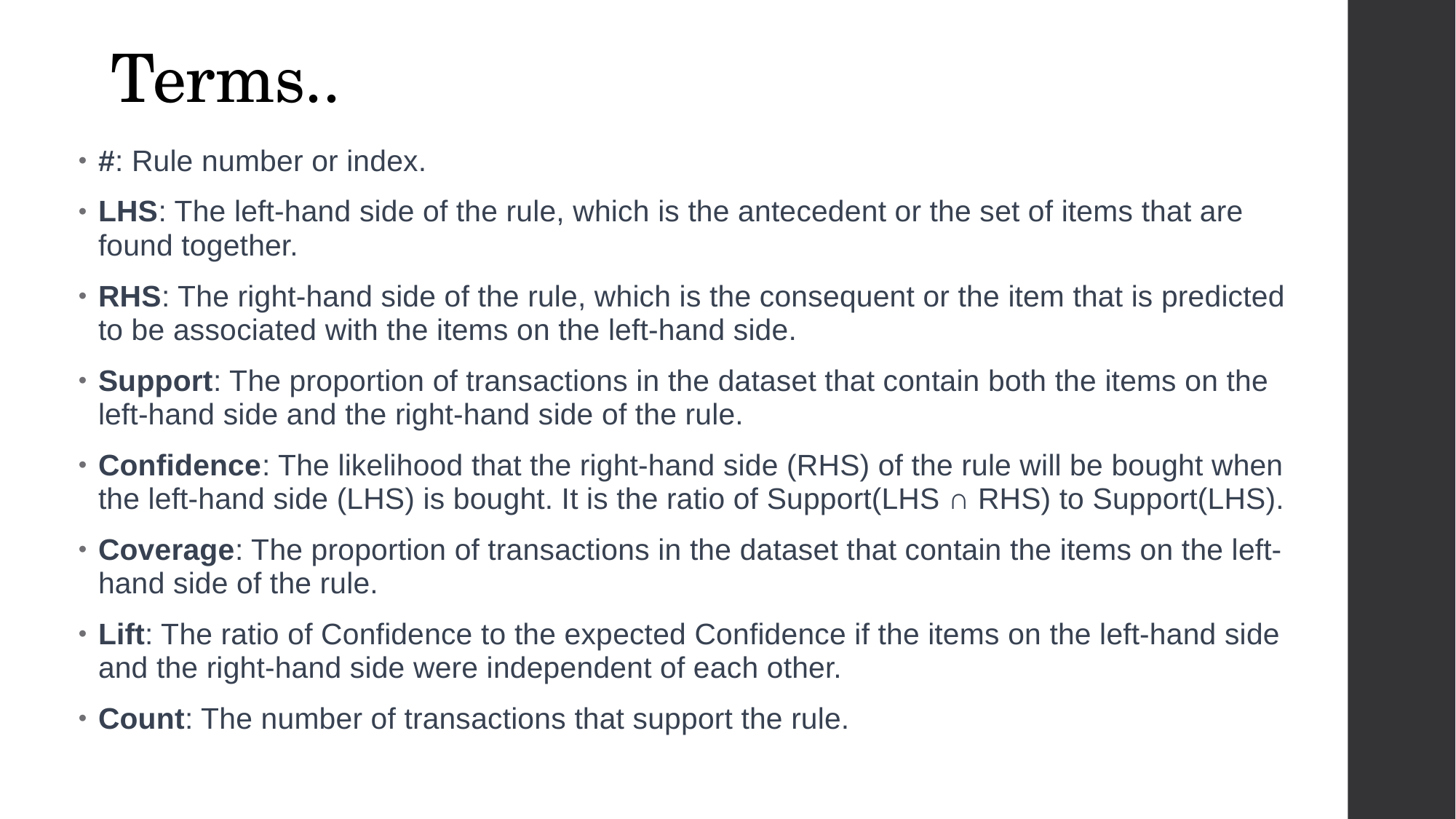

# Terms..
#: Rule number or index.
LHS: The left-hand side of the rule, which is the antecedent or the set of items that are found together.
RHS: The right-hand side of the rule, which is the consequent or the item that is predicted to be associated with the items on the left-hand side.
Support: The proportion of transactions in the dataset that contain both the items on the left-hand side and the right-hand side of the rule.
Confidence: The likelihood that the right-hand side (RHS) of the rule will be bought when the left-hand side (LHS) is bought. It is the ratio of Support(LHS ∩ RHS) to Support(LHS).
Coverage: The proportion of transactions in the dataset that contain the items on the left-hand side of the rule.
Lift: The ratio of Confidence to the expected Confidence if the items on the left-hand side and the right-hand side were independent of each other.
Count: The number of transactions that support the rule.